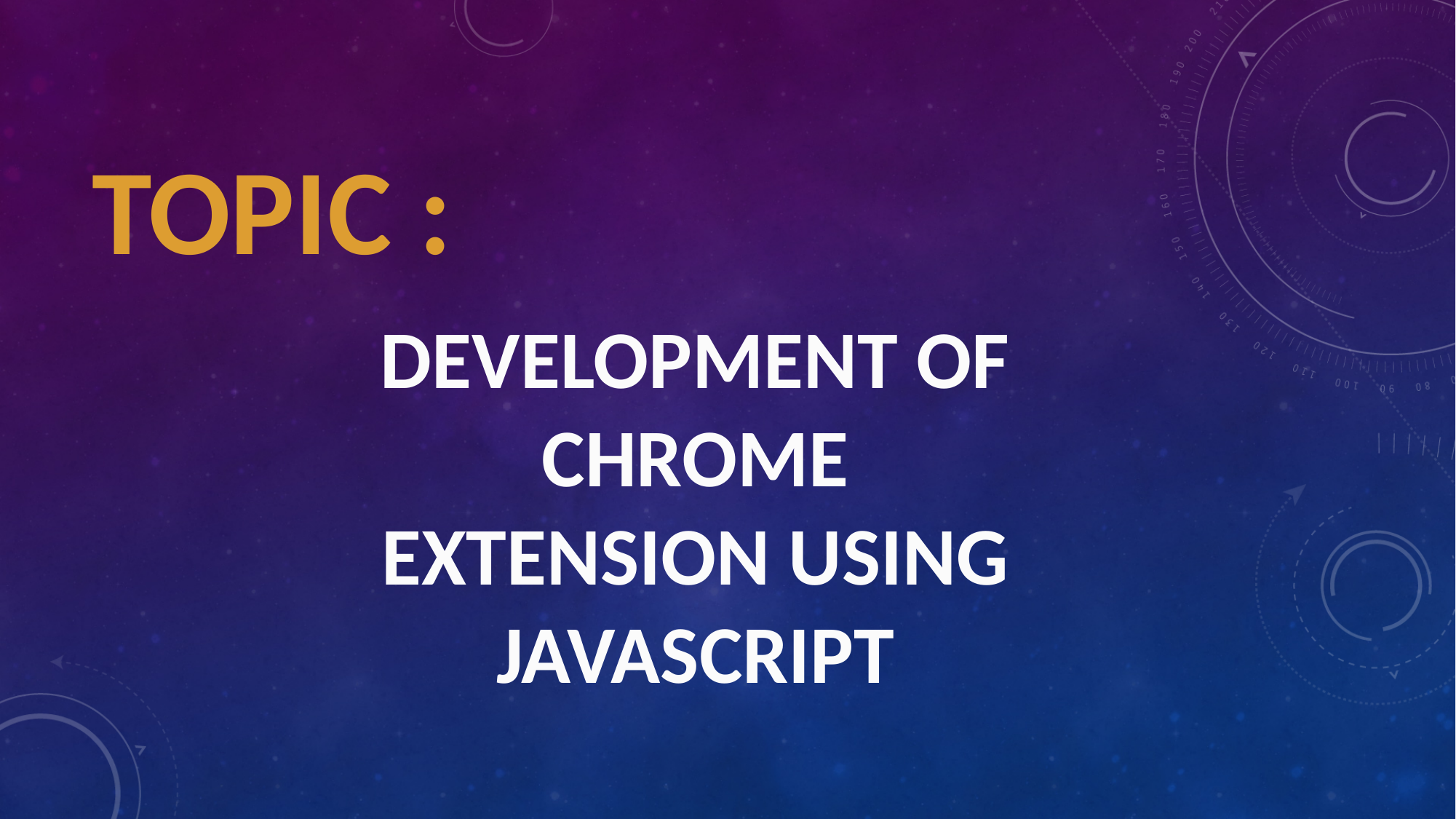

TOPIC :
DEVELOPMENT OF CHROME EXTENSION USING JAVASCRIPT